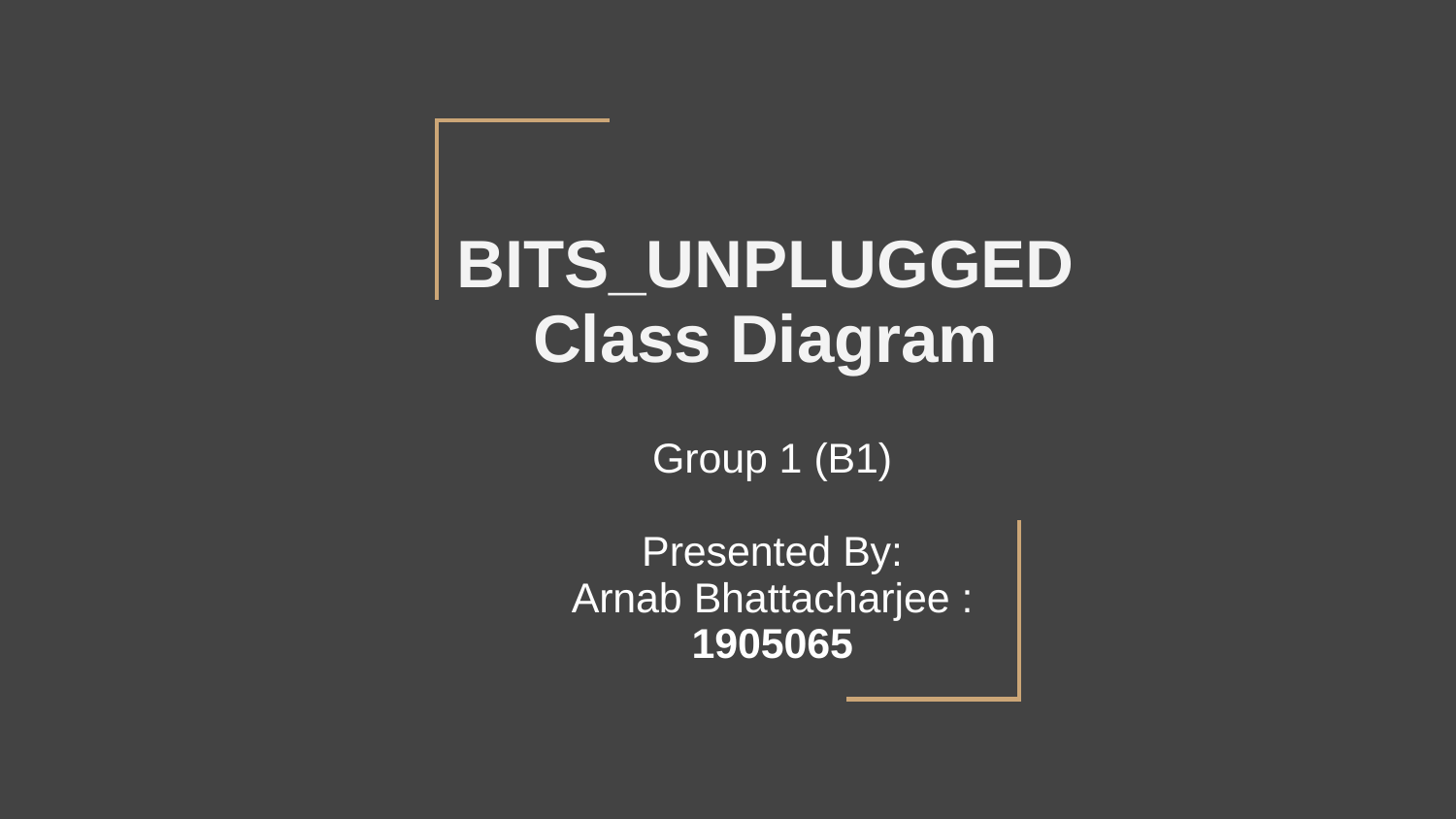

# BITS_UNPLUGGED
Class Diagram
Group 1 (B1)

Presented By:
Arnab Bhattacharjee : 1905065